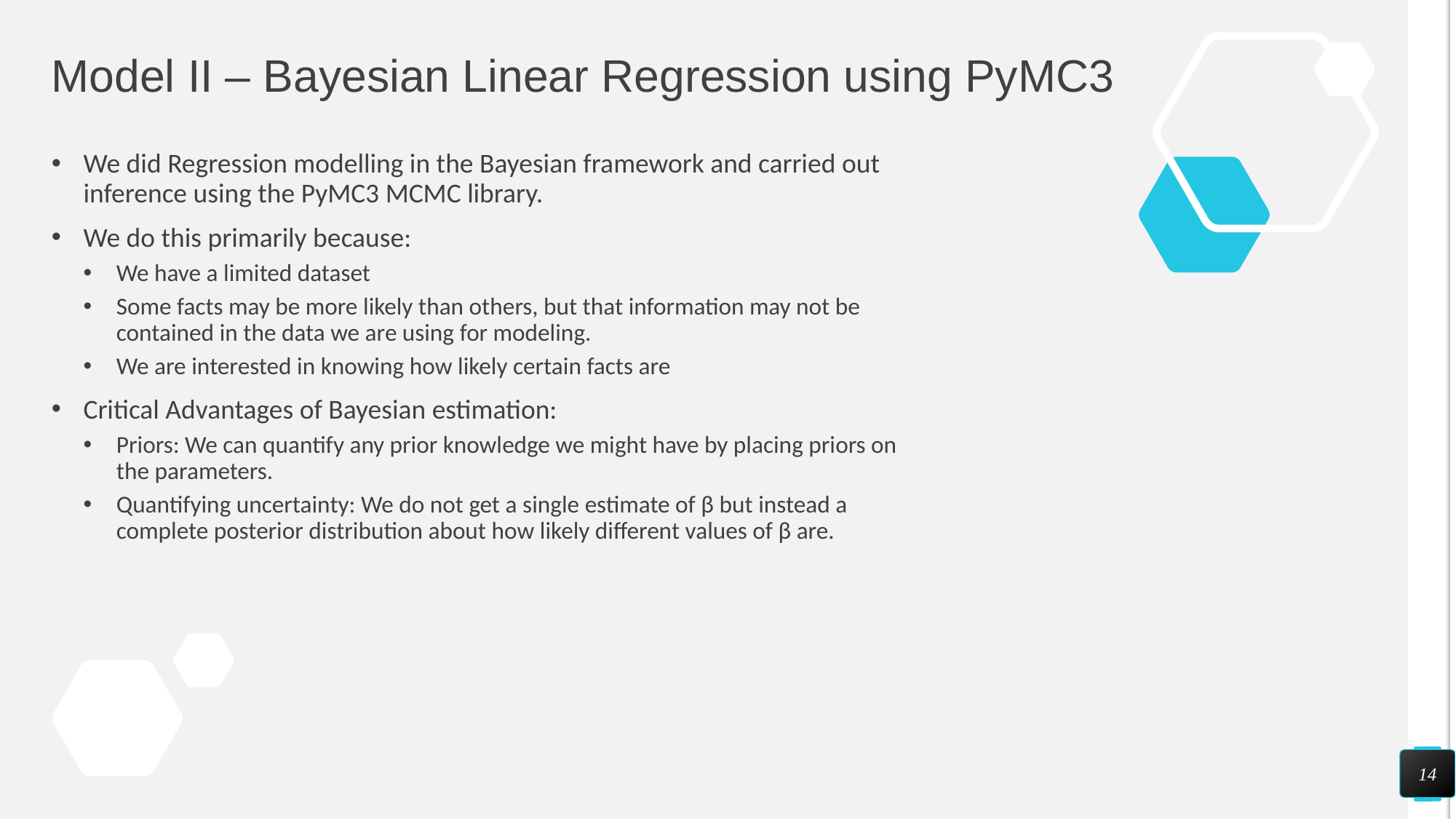

# Model II – Bayesian Linear Regression using PyMC3
We did Regression modelling in the Bayesian framework and carried out inference using the PyMC3 MCMC library.
We do this primarily because:
We have a limited dataset
Some facts may be more likely than others, but that information may not be contained in the data we are using for modeling.
We are interested in knowing how likely certain facts are
Critical Advantages of Bayesian estimation:
Priors: We can quantify any prior knowledge we might have by placing priors on the parameters.
Quantifying uncertainty: We do not get a single estimate of β but instead a complete posterior distribution about how likely different values of β are.
14